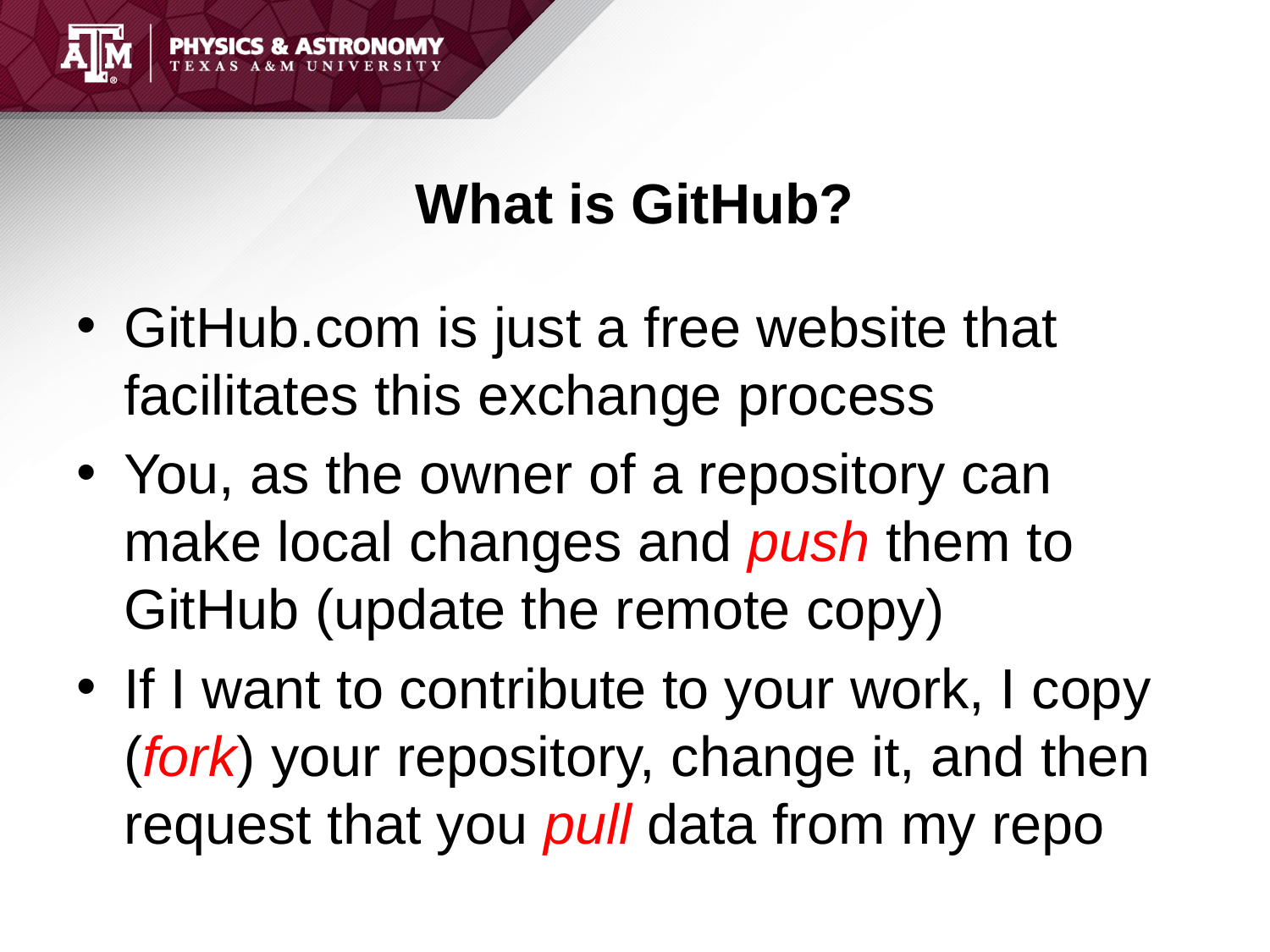

# What is GitHub?
GitHub.com is just a free website that facilitates this exchange process
You, as the owner of a repository can make local changes and push them to GitHub (update the remote copy)
If I want to contribute to your work, I copy (fork) your repository, change it, and then request that you pull data from my repo